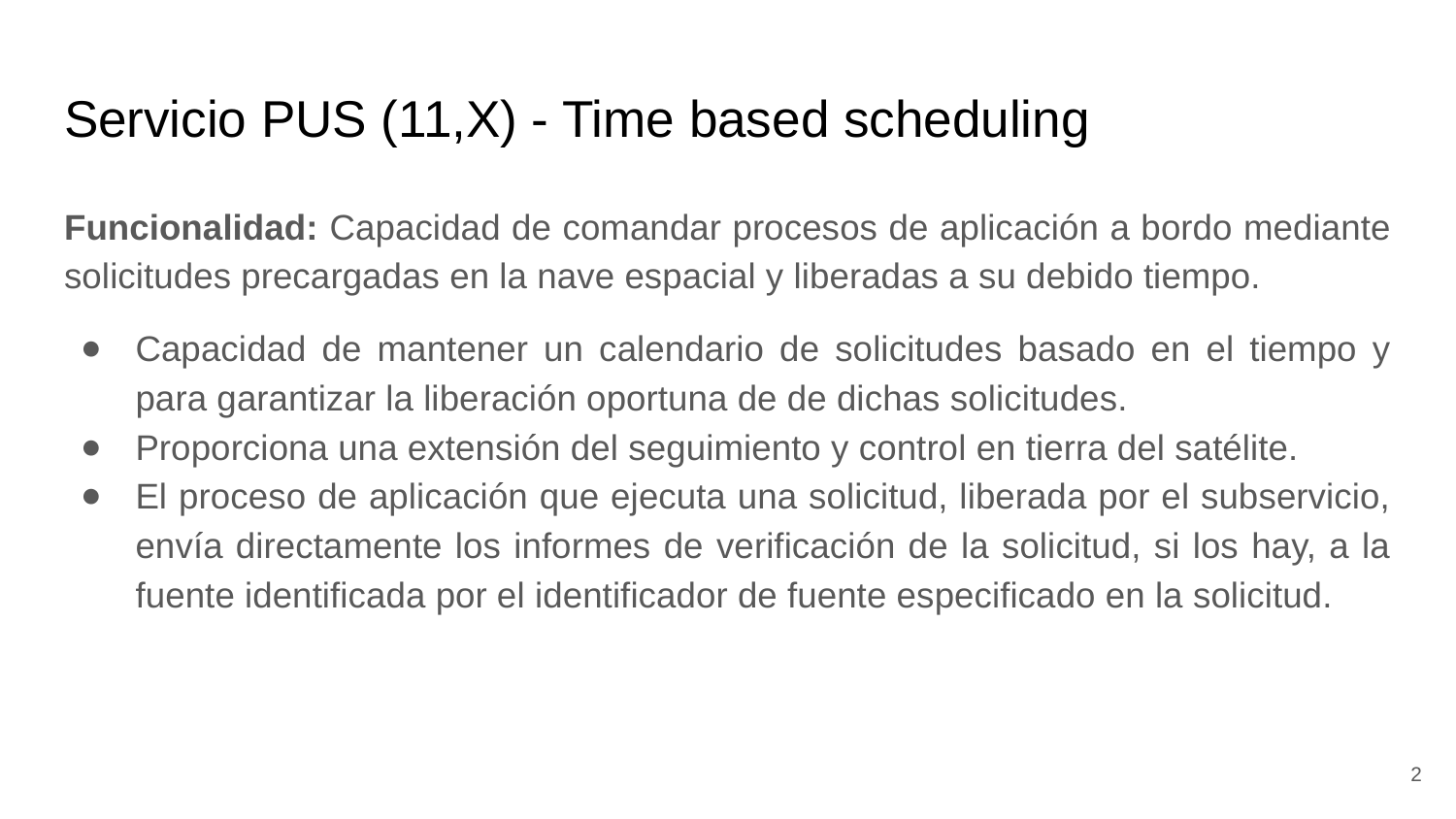

# Servicio PUS (11,X) - Time based scheduling
Funcionalidad: Capacidad de comandar procesos de aplicación a bordo mediante solicitudes precargadas en la nave espacial y liberadas a su debido tiempo.
Capacidad de mantener un calendario de solicitudes basado en el tiempo y para garantizar la liberación oportuna de de dichas solicitudes.
Proporciona una extensión del seguimiento y control en tierra del satélite.
El proceso de aplicación que ejecuta una solicitud, liberada por el subservicio, envía directamente los informes de verificación de la solicitud, si los hay, a la fuente identificada por el identificador de fuente especificado en la solicitud.
2